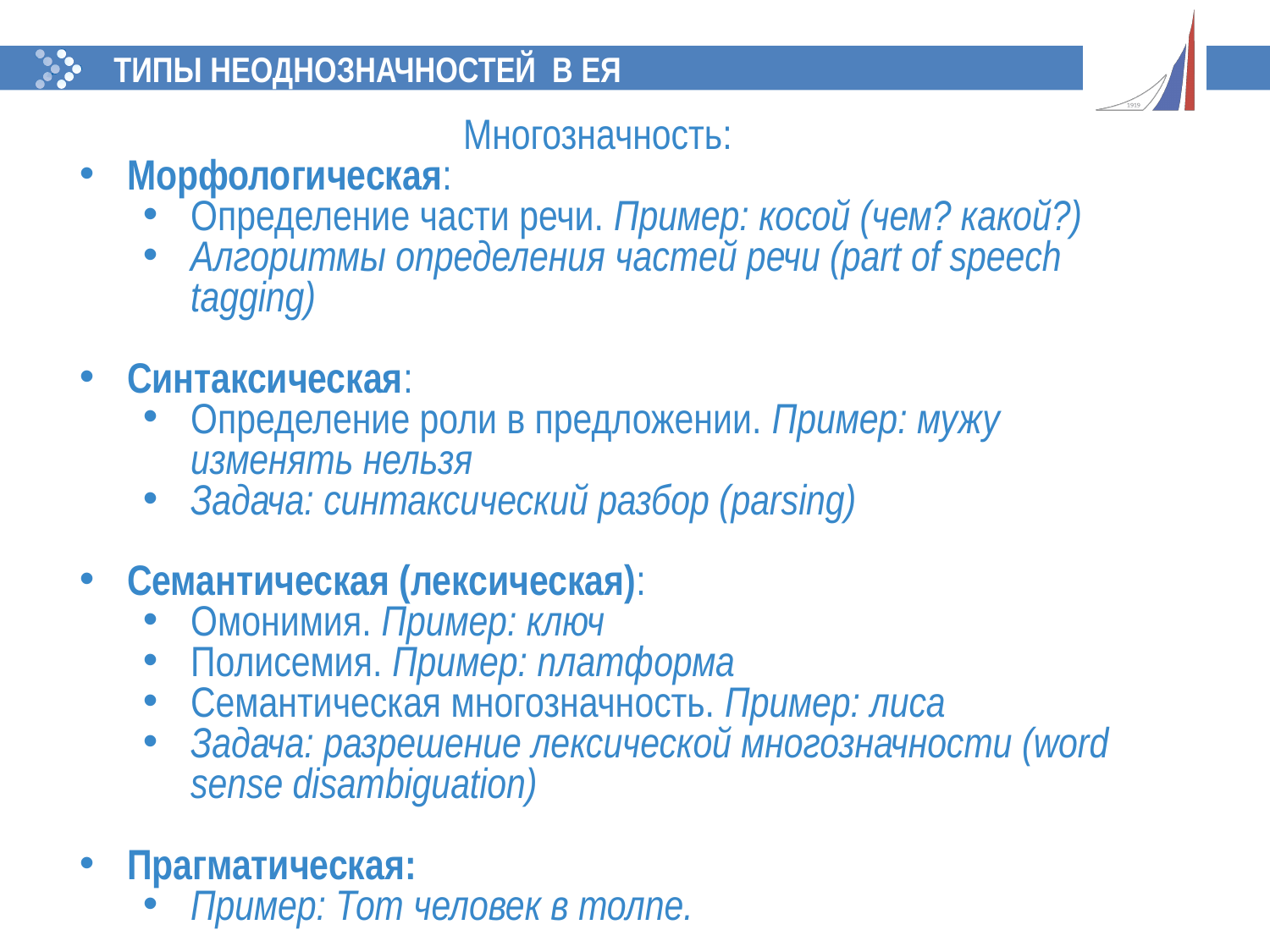

ТИПЫ НЕОДНОЗНАЧНОСТЕЙ  В ЕЯ
Многозначность:
Морфологическая:
Определение части речи. Пример: косой (чем? какой?)
Алгоритмы определения частей речи (part of speech tagging)

Синтаксическая:
Определение роли в предложении. Пример: мужу изменять нельзя
Задача: синтаксический разбор (parsing)

Семантическая (лексическая):
Омонимия. Пример: ключ
Полисемия. Пример: платформа
Семантическая многозначность. Пример: лиса
Задача: разрешение лексической многозначности (word sense disambiguation)

Прагматическая:
Пример: Тот человек в толпе.